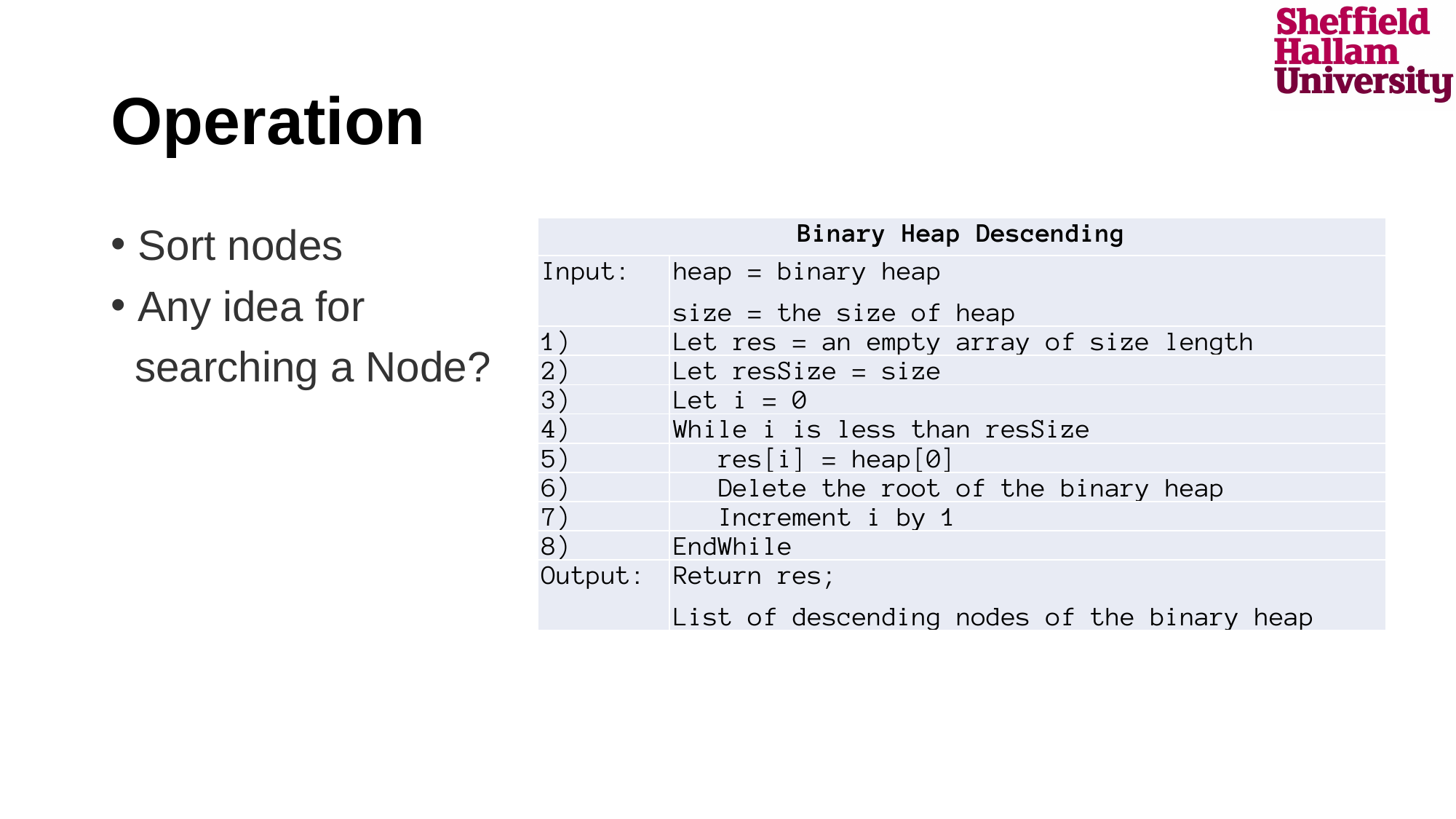

# Operation
Sort nodes
Any idea for
  searching a Node?

| Binary Heap Descending |  |
| --- | --- |
| Input: | heap = binary heap size = the size of heap |
| 1) | Let res = an empty array of size length |
| 2) | Let resSize = size |
| 3) | Let i = 0 |
| 4) | While i is less than resSize |
| 5) | res[i] = heap[0] |
| 6) | Delete the root of the binary heap |
| 7) | Increment i by 1 |
| 8) | EndWhile |
| Output: | Return res; List of descending nodes of the binary heap |